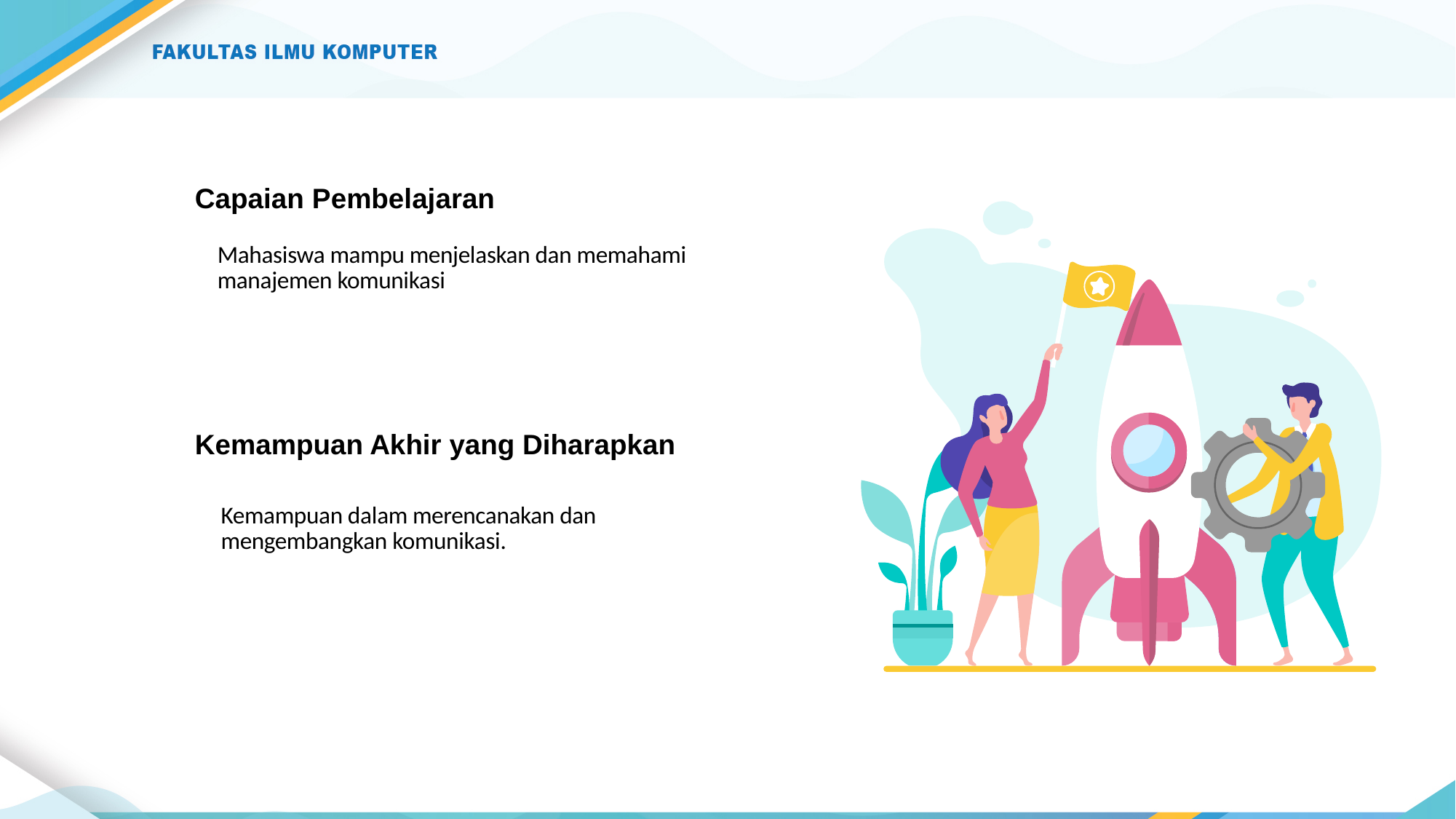

# Capaian Pembelajaran

Mahasiswa mampu menjelaskan dan memahami manajemen komunikasi

Kemampuan Akhir yang Diharapkan

Kemampuan dalam merencanakan dan mengembangkan komunikasi.